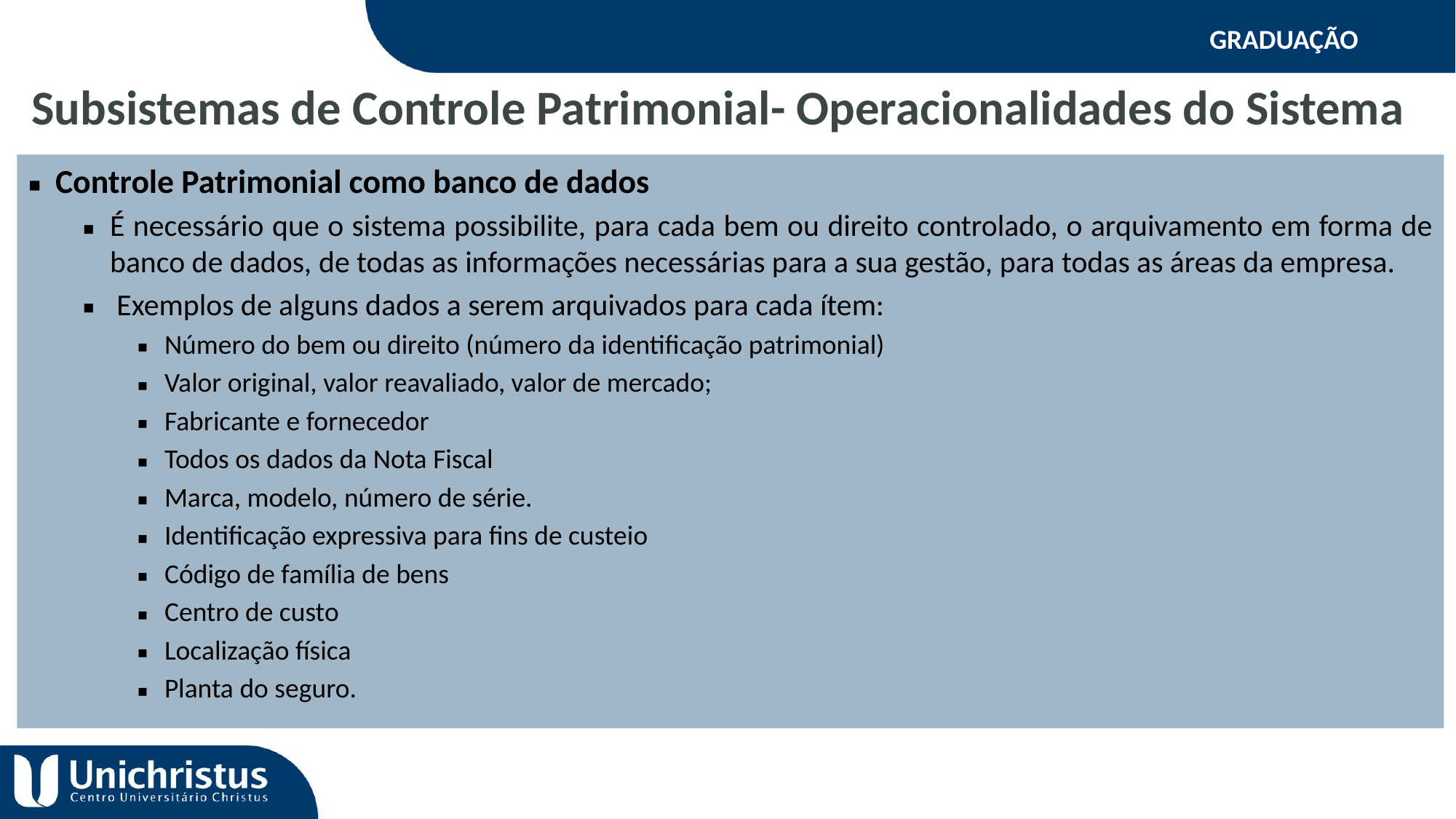

GRADUAÇÃO
Subsistemas de Controle Patrimonial- Operacionalidades do Sistema
Controle Patrimonial como banco de dados
É necessário que o sistema possibilite, para cada bem ou direito controlado, o arquivamento em forma de banco de dados, de todas as informações necessárias para a sua gestão, para todas as áreas da empresa.
 Exemplos de alguns dados a serem arquivados para cada ítem:
Número do bem ou direito (número da identificação patrimonial)
Valor original, valor reavaliado, valor de mercado;
Fabricante e fornecedor
Todos os dados da Nota Fiscal
Marca, modelo, número de série.
Identificação expressiva para fins de custeio
Código de família de bens
Centro de custo
Localização física
Planta do seguro.